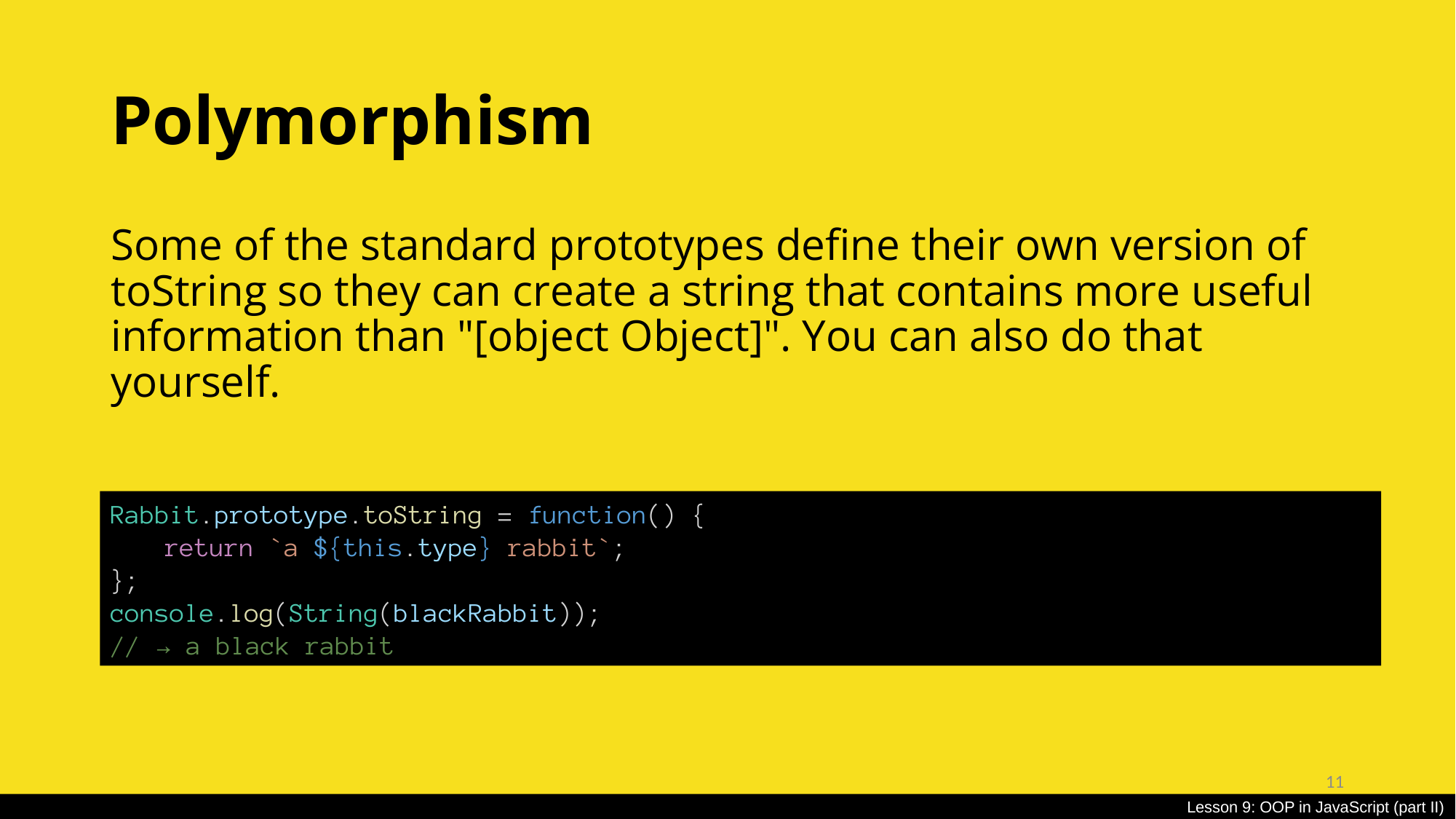

# Polymorphism
Some of the standard prototypes define their own version of toString so they can create a string that contains more useful information than "[object Object]". You can also do that yourself.
Rabbit.prototype.toString = function() {
return `a ${this.type} rabbit`;
};
console.log(String(blackRabbit));
// → a black rabbit
11
Lesson 9: OOP in JavaScript (part II)